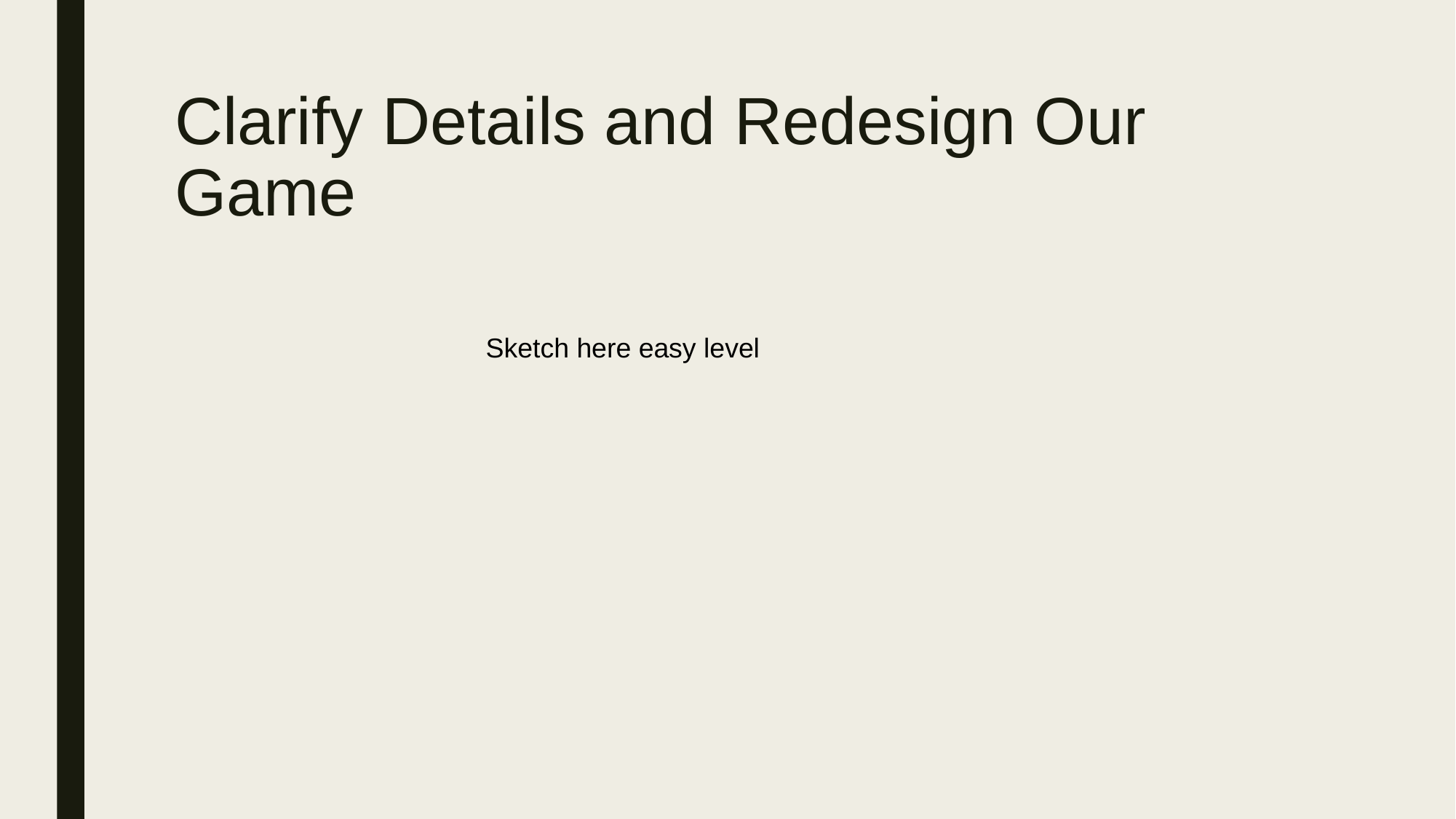

# Clarify Details and Redesign Our Game

Sketch here easy level